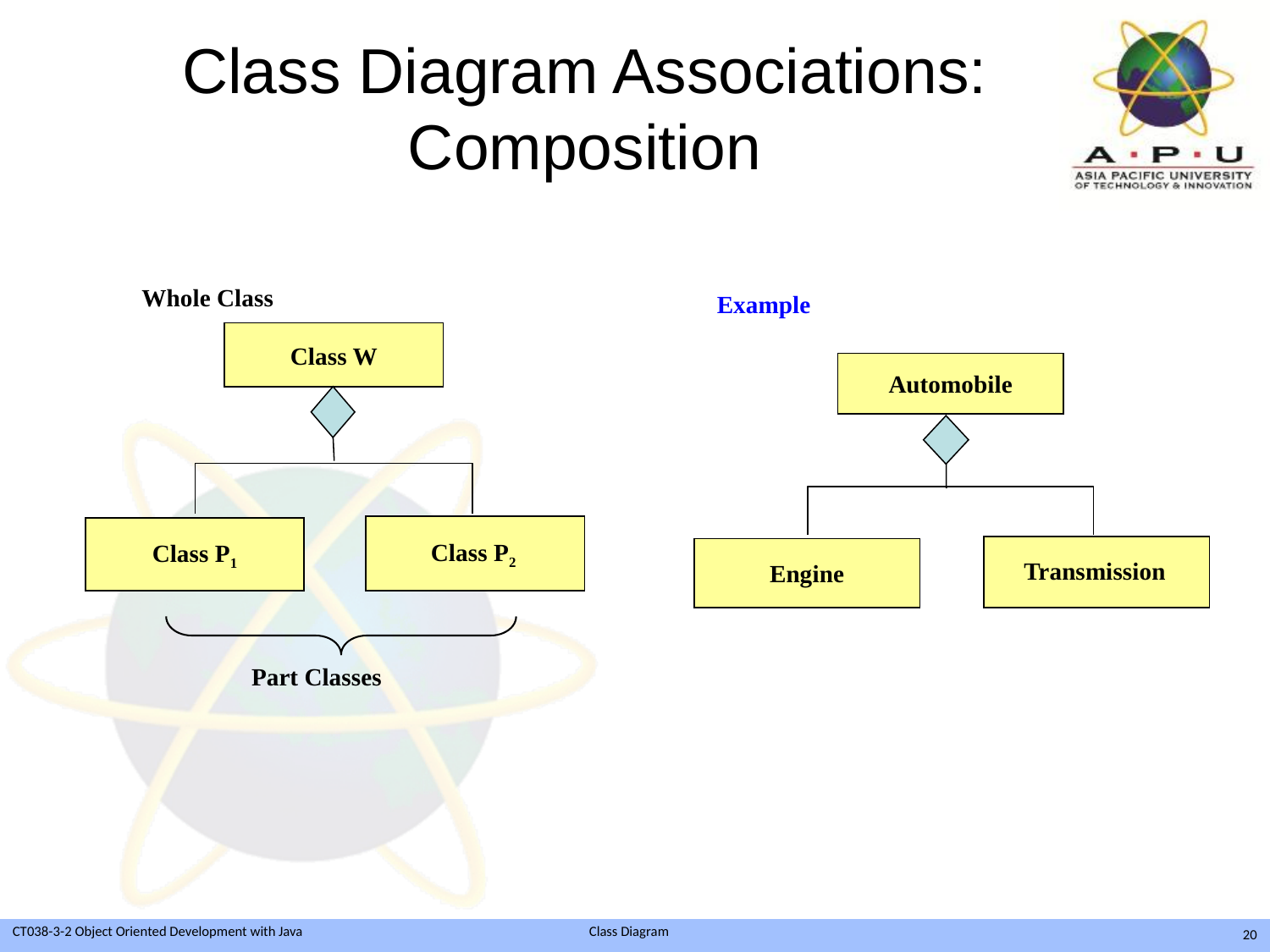

Class Diagram Associations: Composition
Whole Class
Class W

Class P2
Class P1
Part Classes
Example
Automobile

Transmission
Engine
20